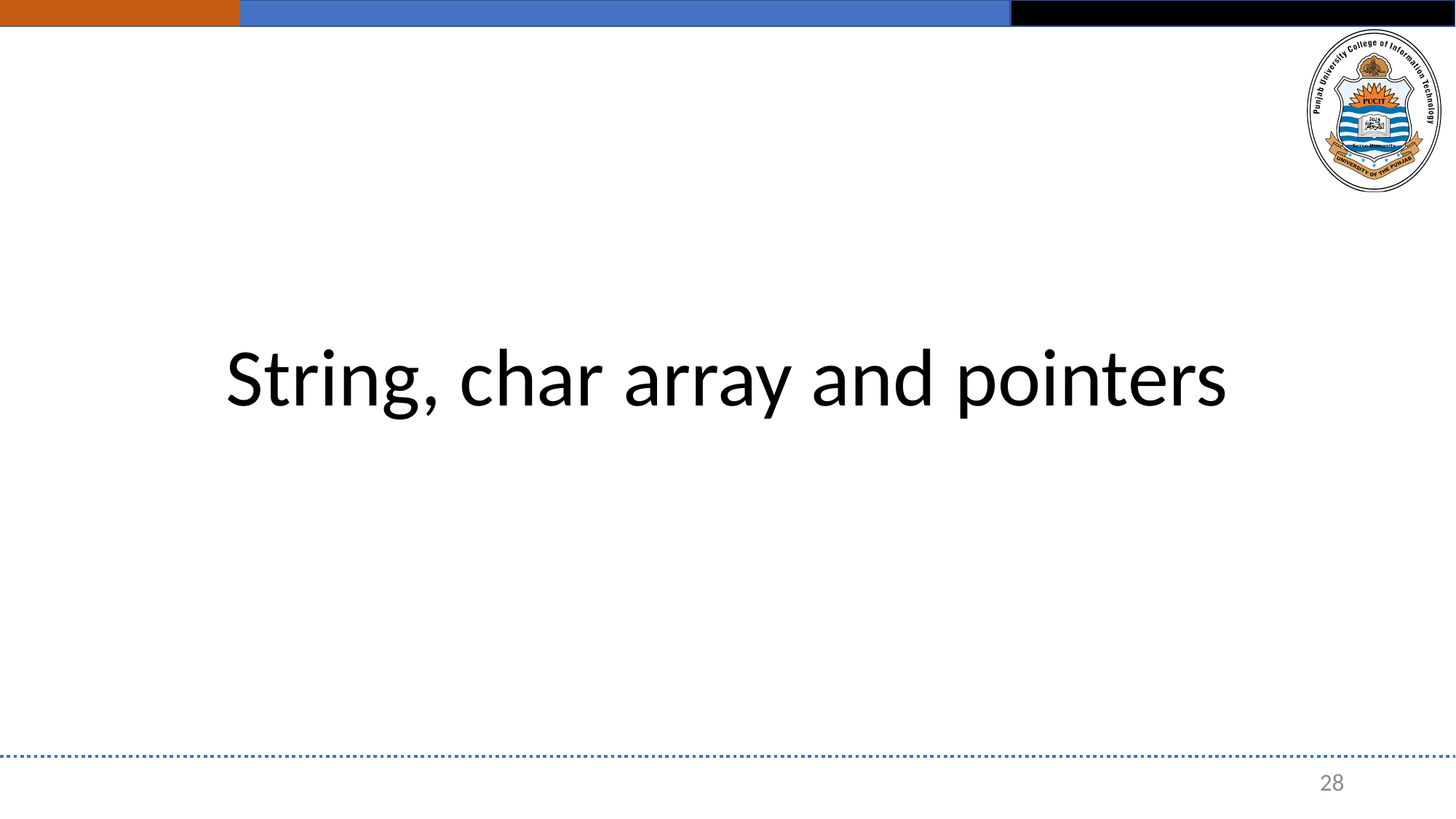

# String, char array and pointers
28